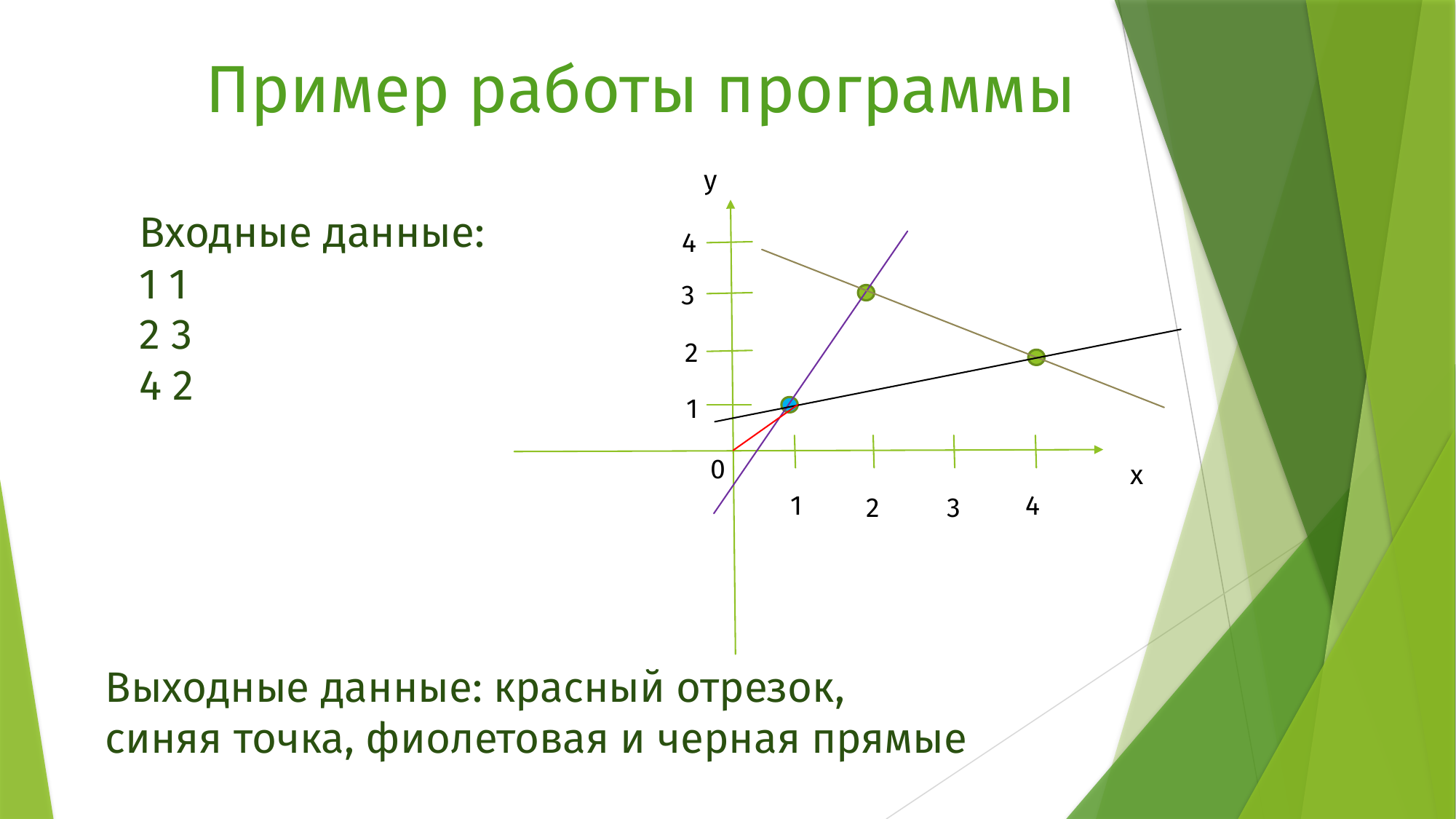

Пример работы программы
y
Входные данные:
1 1
2 3
4 2
4
3

2

1

0
x
1
4
2
3
Выходные данные: красный отрезок,
синяя точка, фиолетовая и черная прямые